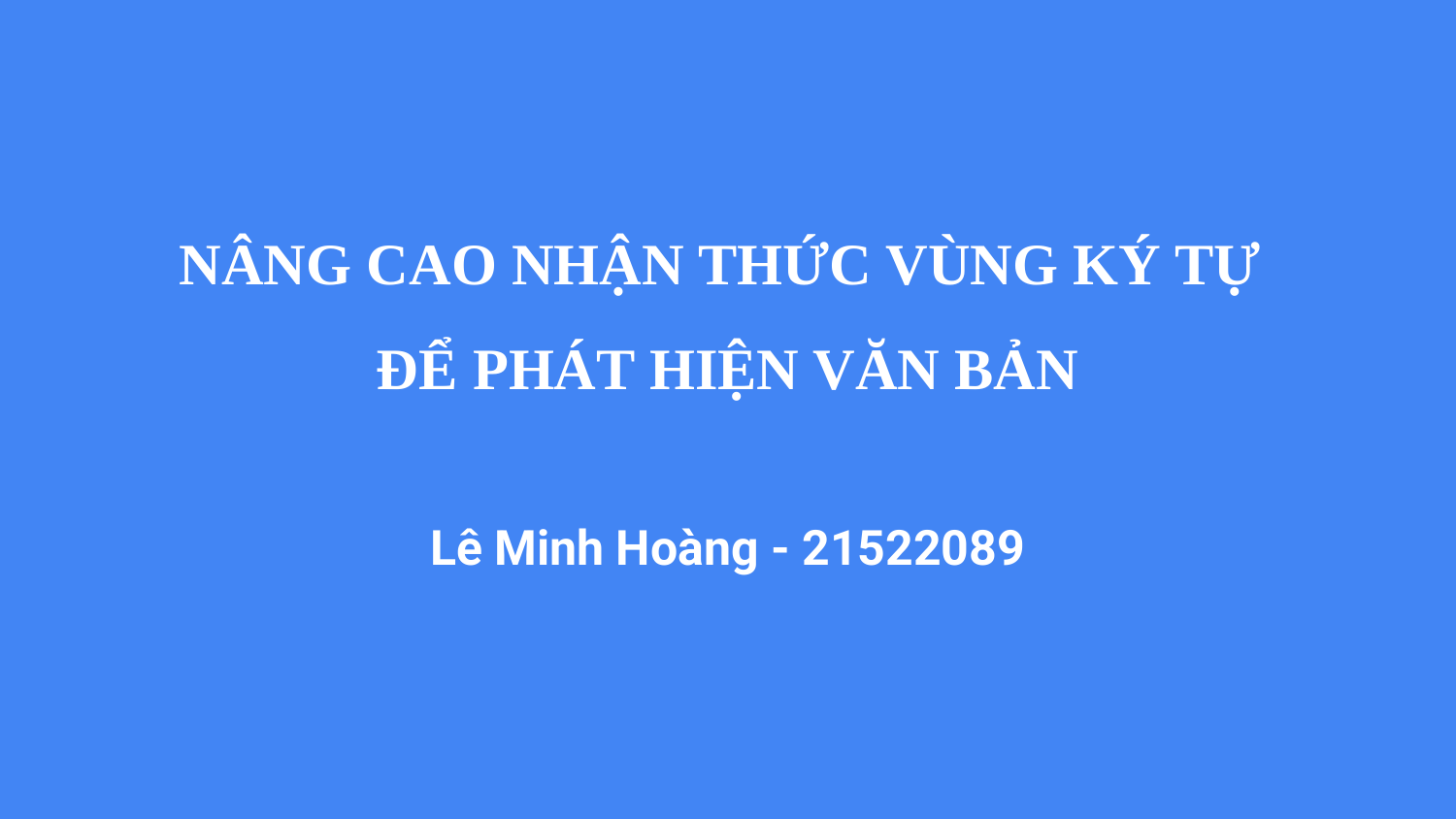

# NÂNG CAO NHẬN THỨC VÙNG KÝ TỰ
ĐỂ PHÁT HIỆN VĂN BẢN
Lê Minh Hoàng - 21522089